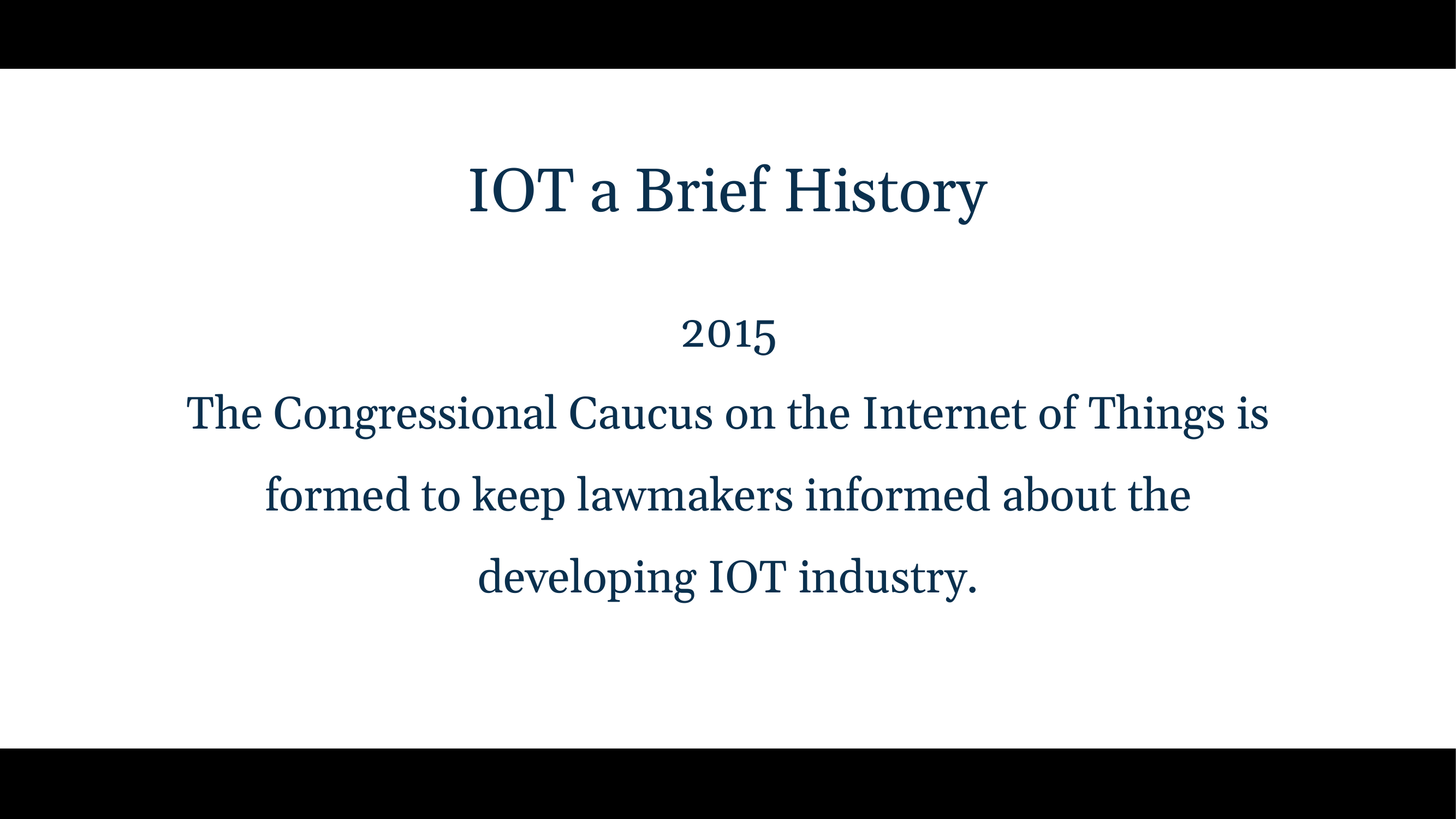

# IOT a Brief History
2015
The Congressional Caucus on the Internet of Things is formed to keep lawmakers informed about the developing IOT industry.